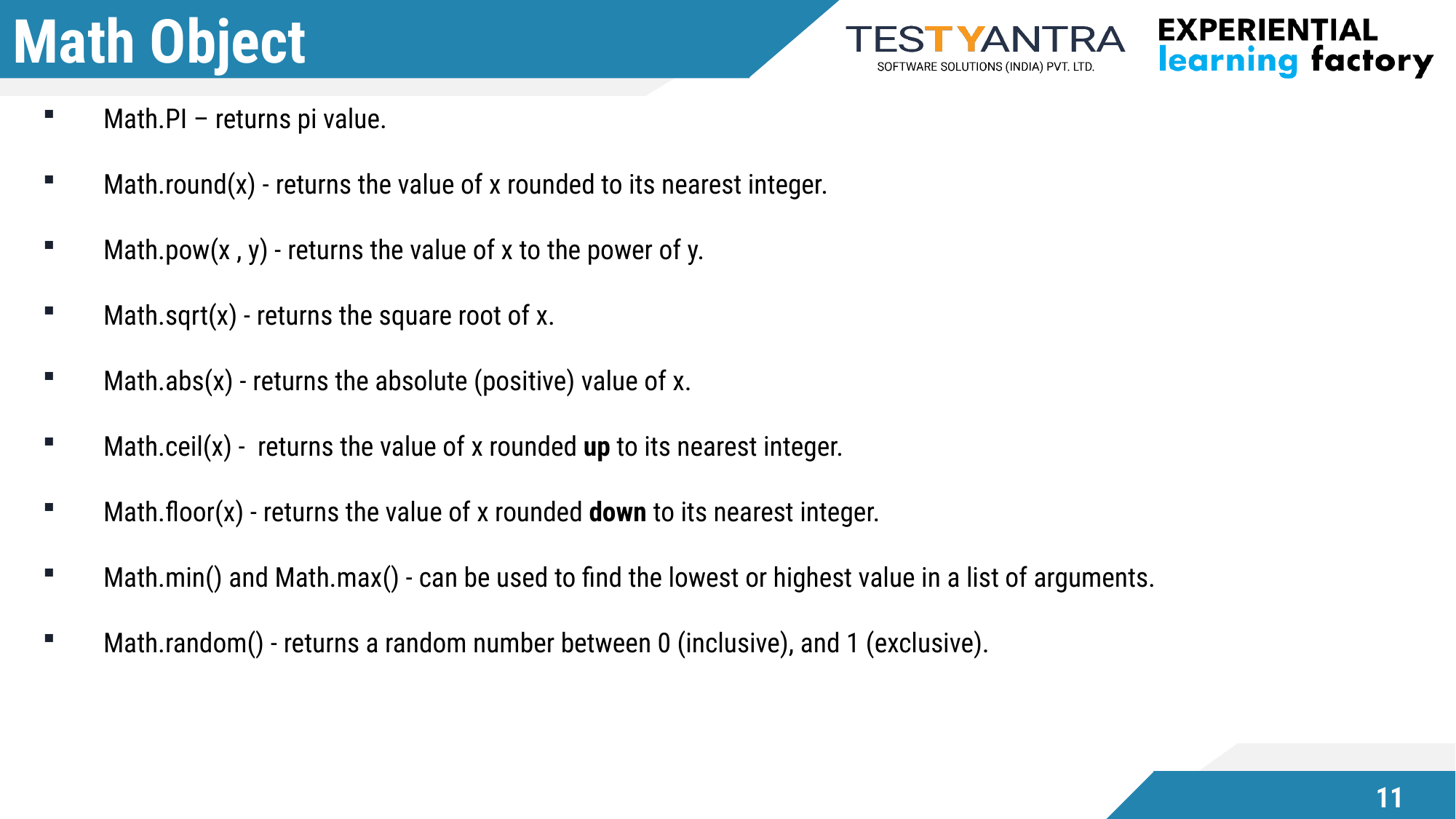

# Math Object
Math.PI – returns pi value.

Math.round(x) - returns the value of x rounded to its nearest integer.

Math.pow(x , y) - returns the value of x to the power of y.

Math.sqrt(x) - returns the square root of x.

Math.abs(x) - returns the absolute (positive) value of x.

Math.ceil(x) -  returns the value of x rounded up to its nearest integer.

Math.floor(x) - returns the value of x rounded down to its nearest integer.

Math.min() and Math.max() - can be used to find the lowest or highest value in a list of arguments.

Math.random() - returns a random number between 0 (inclusive), and 1 (exclusive).

11